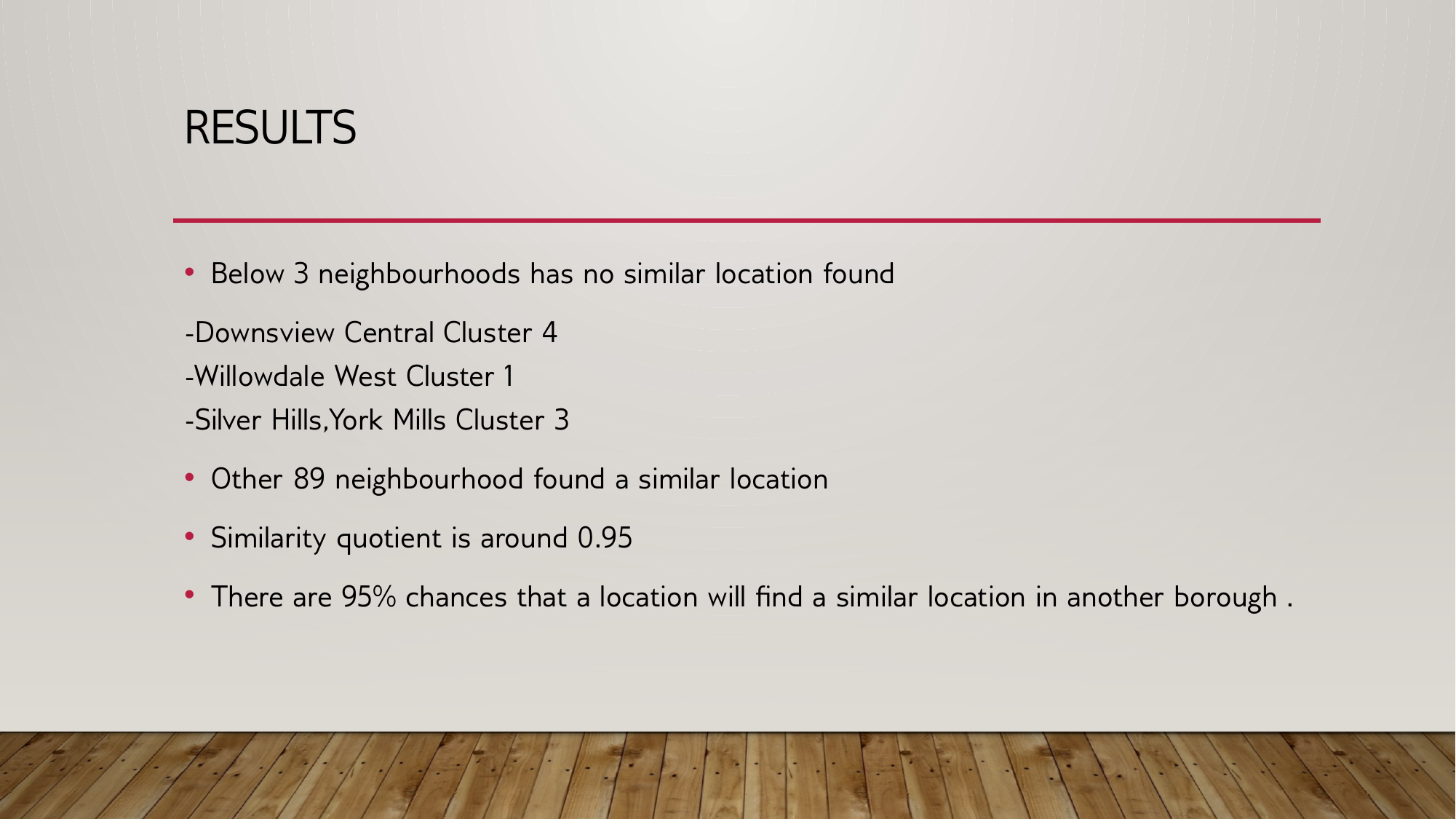

# Results
Below 3 neighbourhoods has no similar location found
-Downsview Central Cluster 4
-Willowdale West Cluster 1
-Silver Hills,York Mills Cluster 3
Other 89 neighbourhood found a similar location
Similarity quotient is around 0.95
There are 95% chances that a location will find a similar location in another borough .